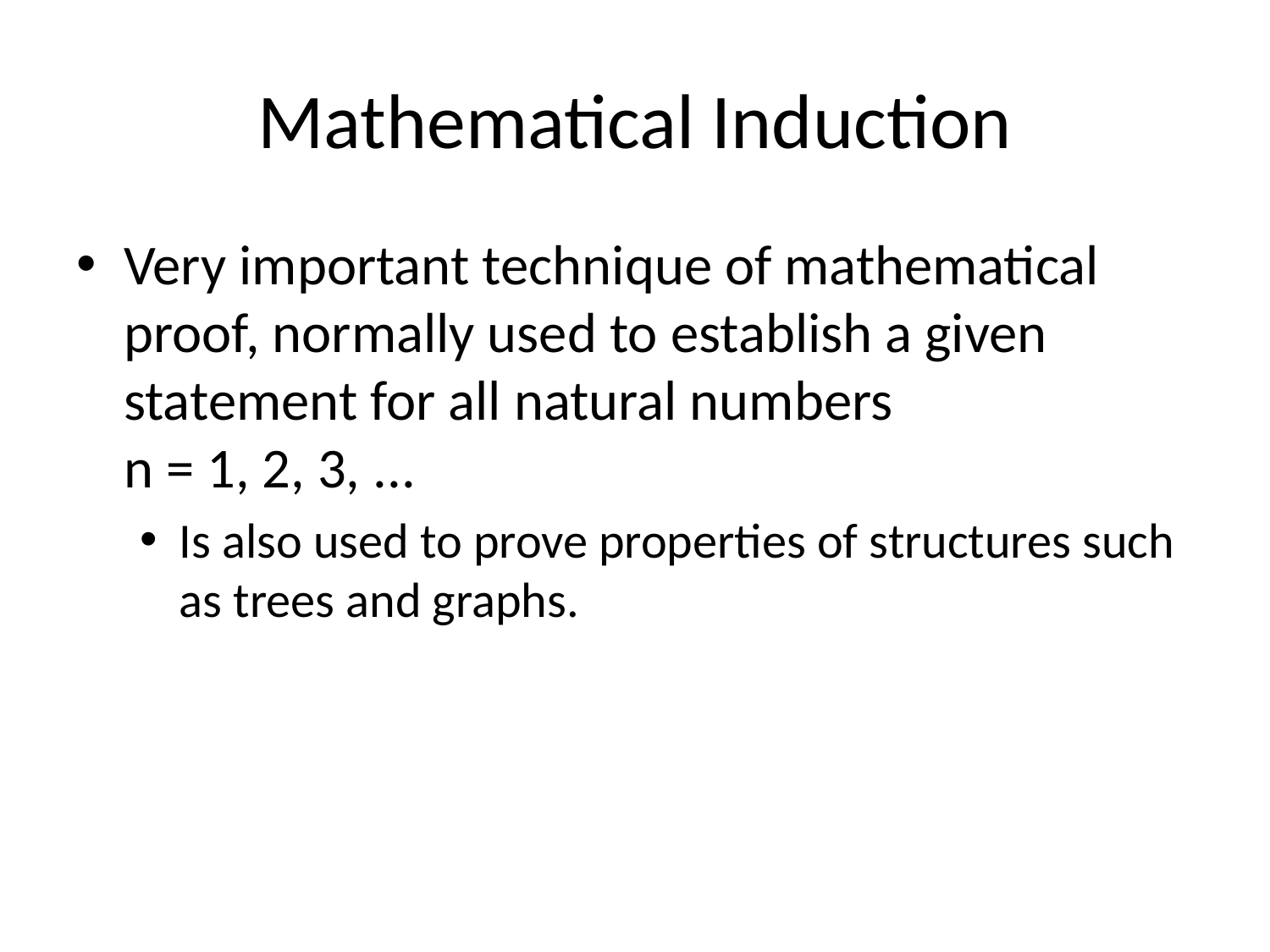

# Mathematical Induction
Very important technique of mathematical proof, normally used to establish a given statement for all natural numbers
n = 1, 2, 3, ...
Is also used to prove properties of structures such as trees and graphs.